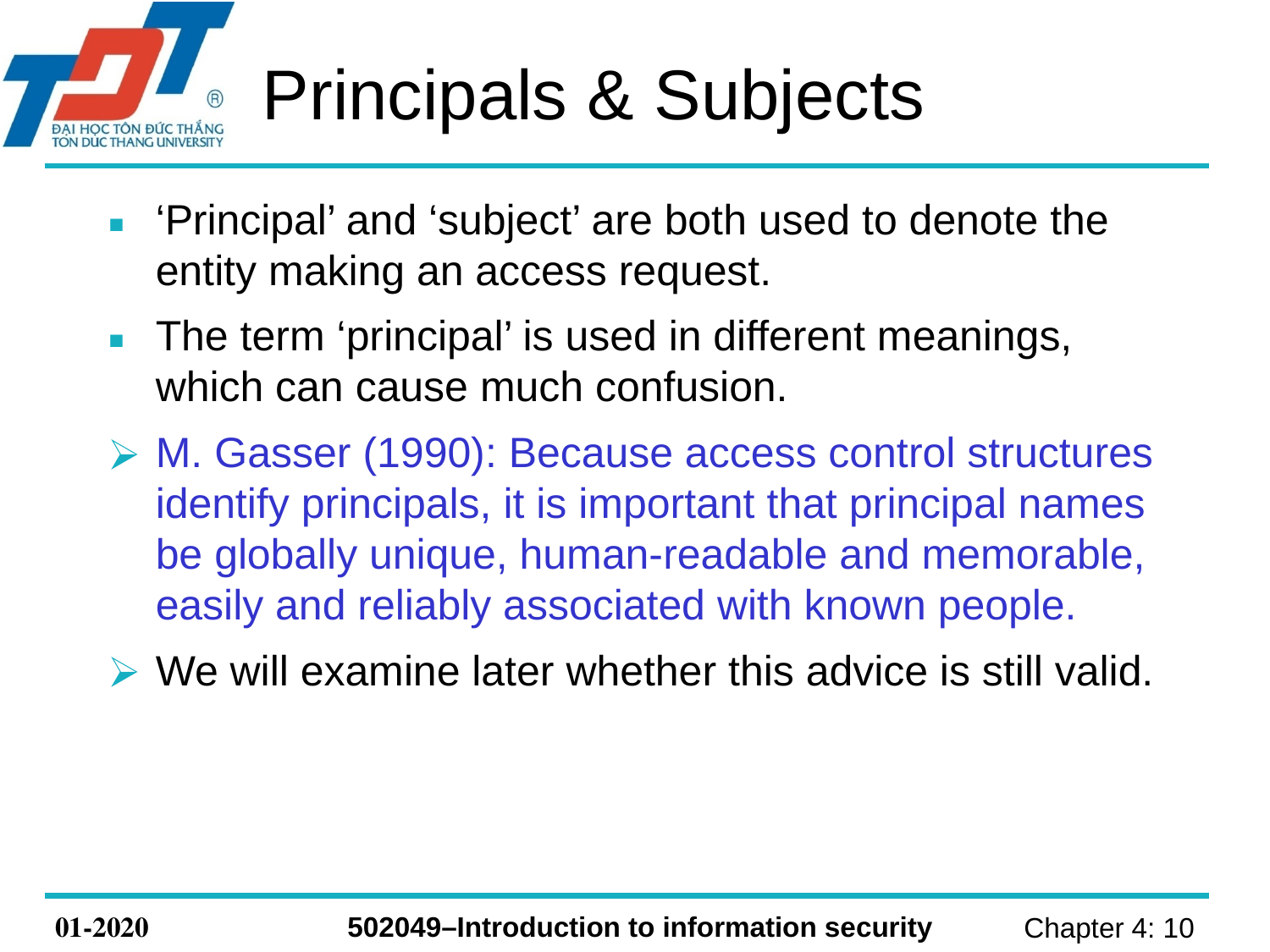

# Principals & Subjects
‘Principal’ and ‘subject’ are both used to denote the entity making an access request.
The term ‘principal’ is used in different meanings, which can cause much confusion.
M. Gasser (1990): Because access control structures identify principals, it is important that principal names be globally unique, human-readable and memorable, easily and reliably associated with known people.
We will examine later whether this advice is still valid.